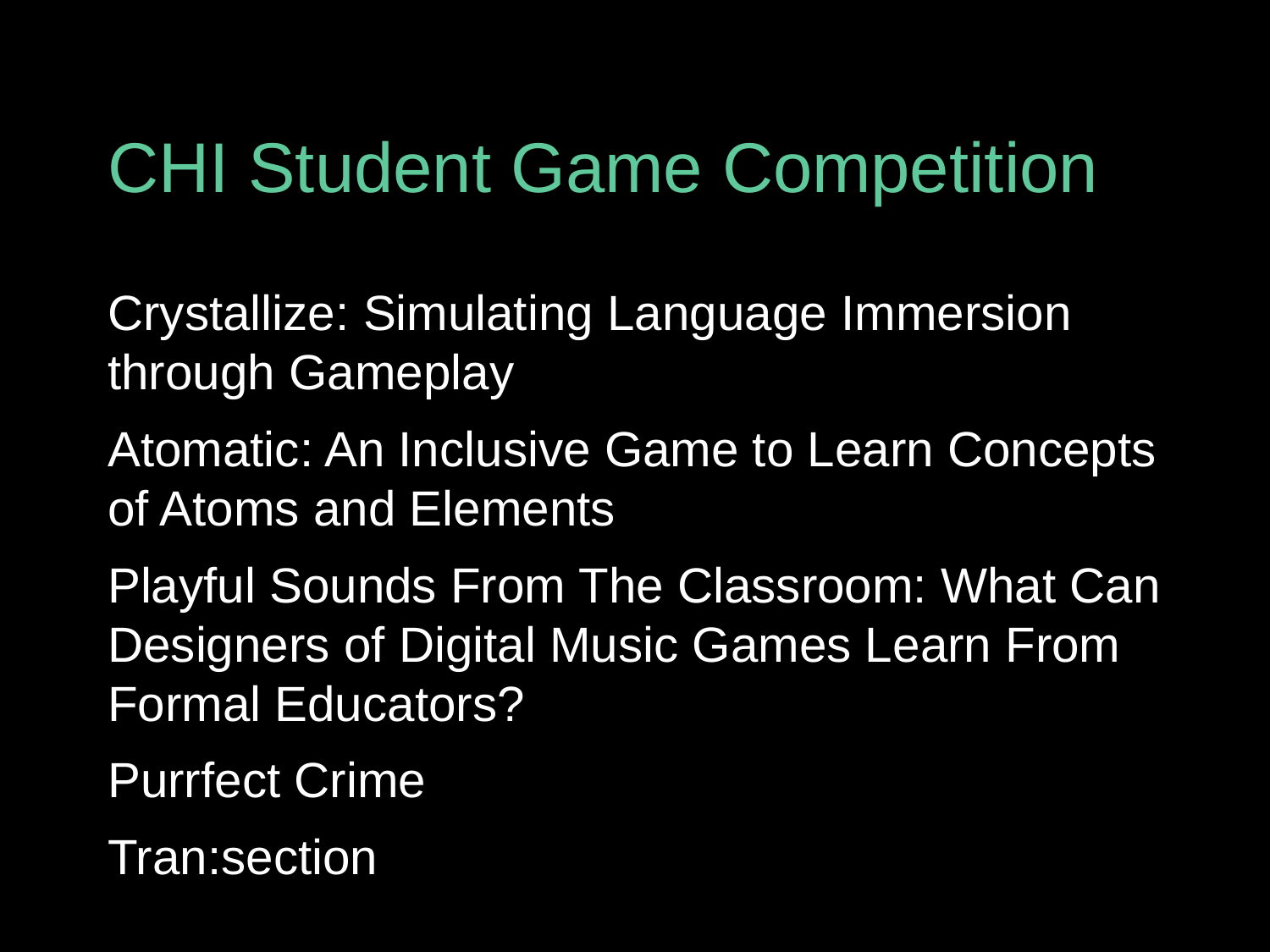

# CHI Student Game Competition
Crystallize: Simulating Language Immersion through Gameplay
Atomatic: An Inclusive Game to Learn Concepts of Atoms and Elements
Playful Sounds From The Classroom: What Can Designers of Digital Music Games Learn From Formal Educators?
Purrfect Crime
Tran:section